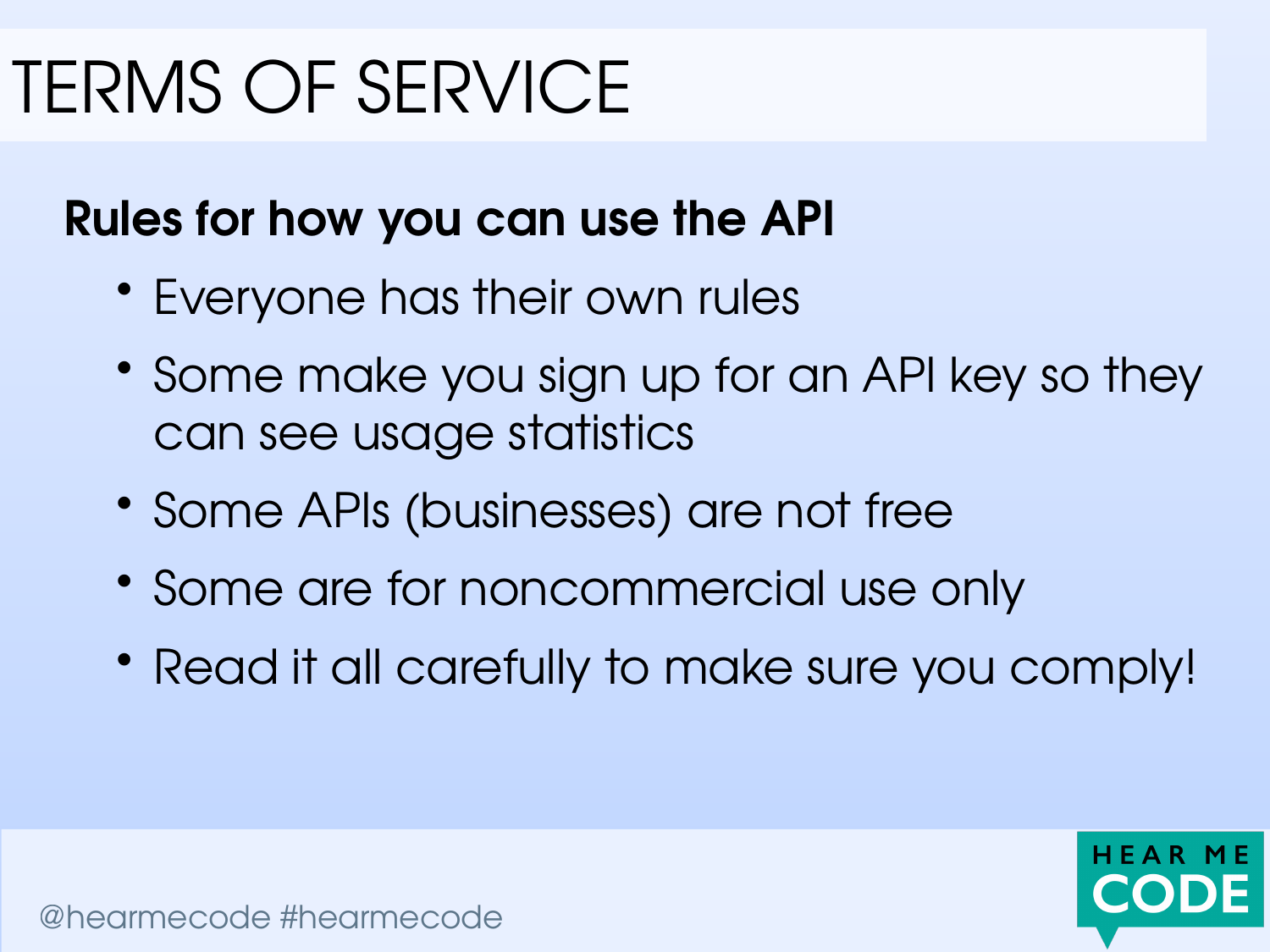

Terms of service
Rules for how you can use the API
Everyone has their own rules
Some make you sign up for an API key so they can see usage statistics
Some APIs (businesses) are not free
Some are for noncommercial use only
Read it all carefully to make sure you comply!
16